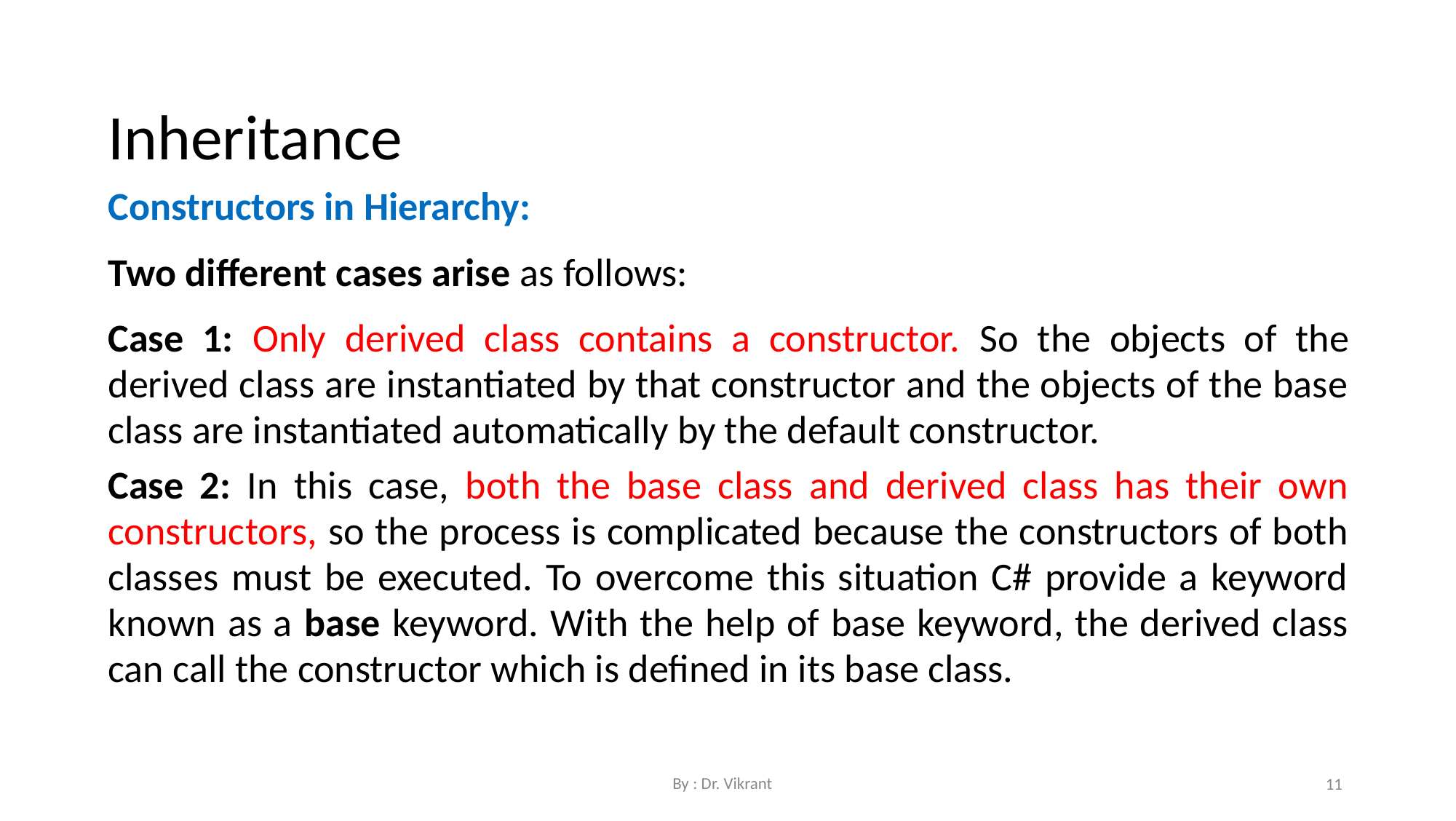

Inheritance
Constructors in Hierarchy:
Two different cases arise as follows:
Case 1: Only derived class contains a constructor. So the objects of the derived class are instantiated by that constructor and the objects of the base class are instantiated automatically by the default constructor.
Case 2: In this case, both the base class and derived class has their own constructors, so the process is complicated because the constructors of both classes must be executed. To overcome this situation C# provide a keyword known as a base keyword. With the help of base keyword, the derived class can call the constructor which is defined in its base class.
By : Dr. Vikrant
11